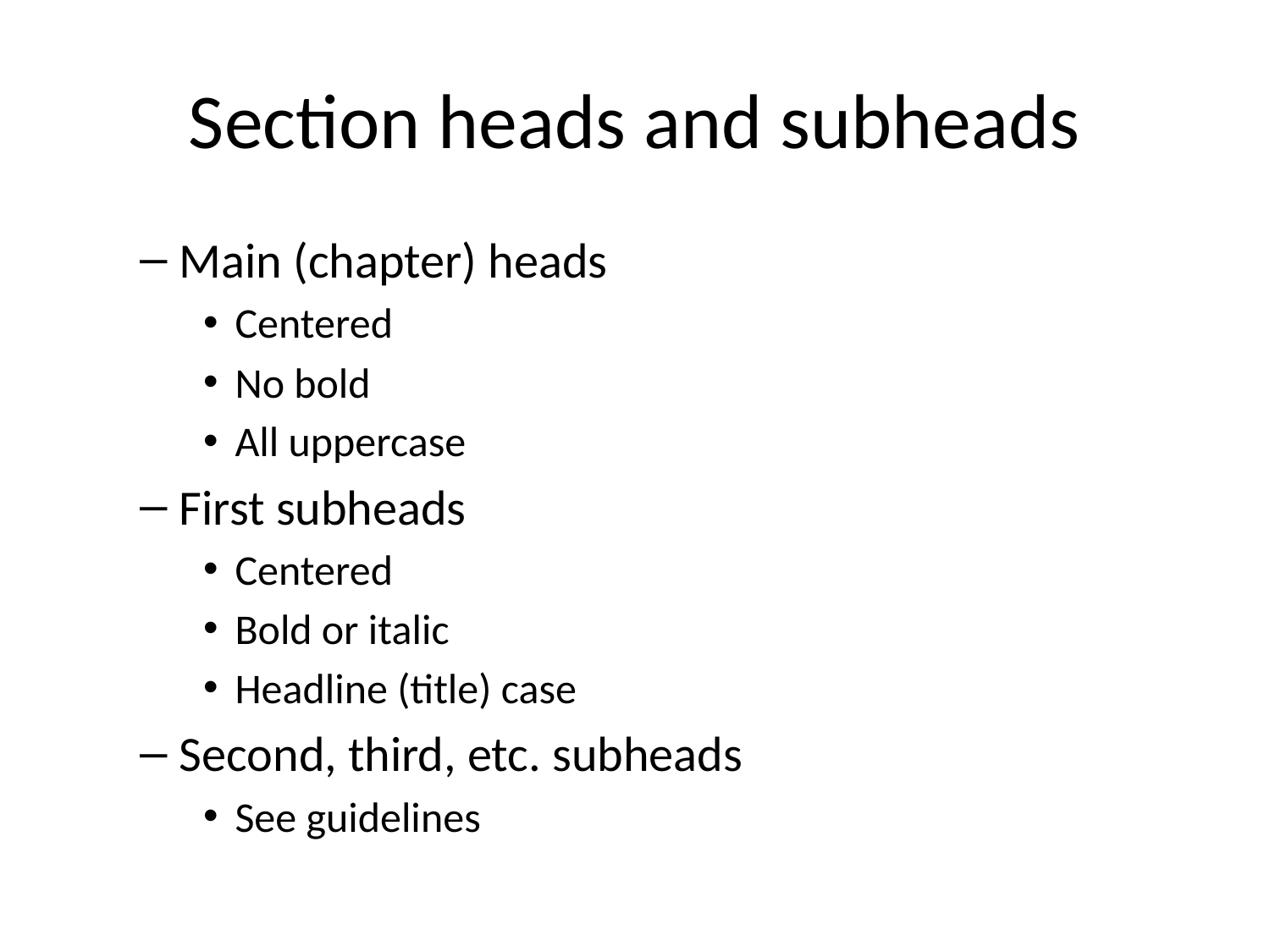

# Section heads and subheads
Main (chapter) heads
Centered
No bold
All uppercase
First subheads
Centered
Bold or italic
Headline (title) case
Second, third, etc. subheads
See guidelines